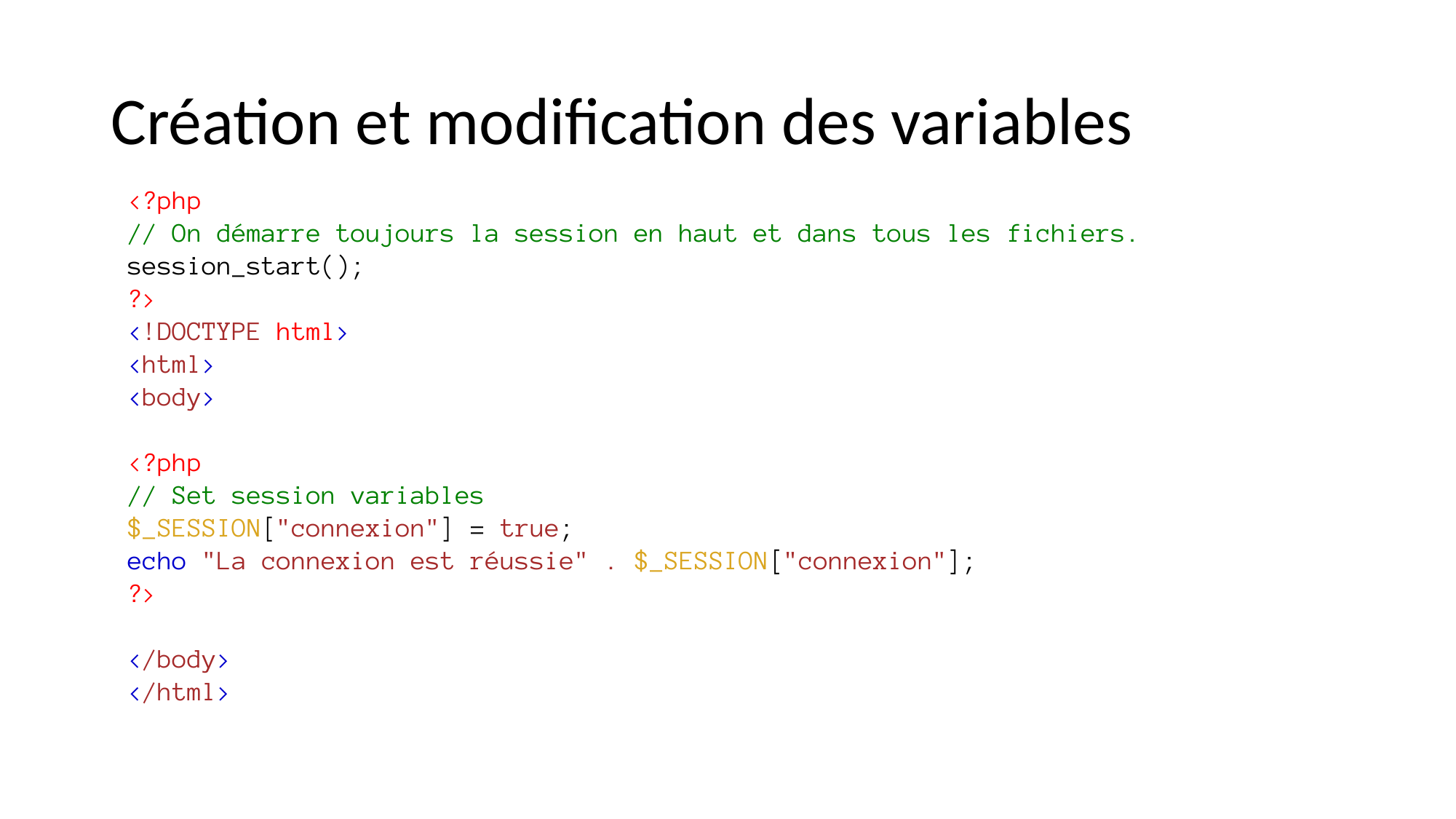

# Création et modification des variables
<?php
// On démarre toujours la session en haut et dans tous les fichiers.
session_start();
?>
<!DOCTYPE html>
<html>
<body>
<?php
// Set session variables
$_SESSION["connexion"] = true;
echo "La connexion est réussie" . $_SESSION["connexion"];
?>
</body>
</html>